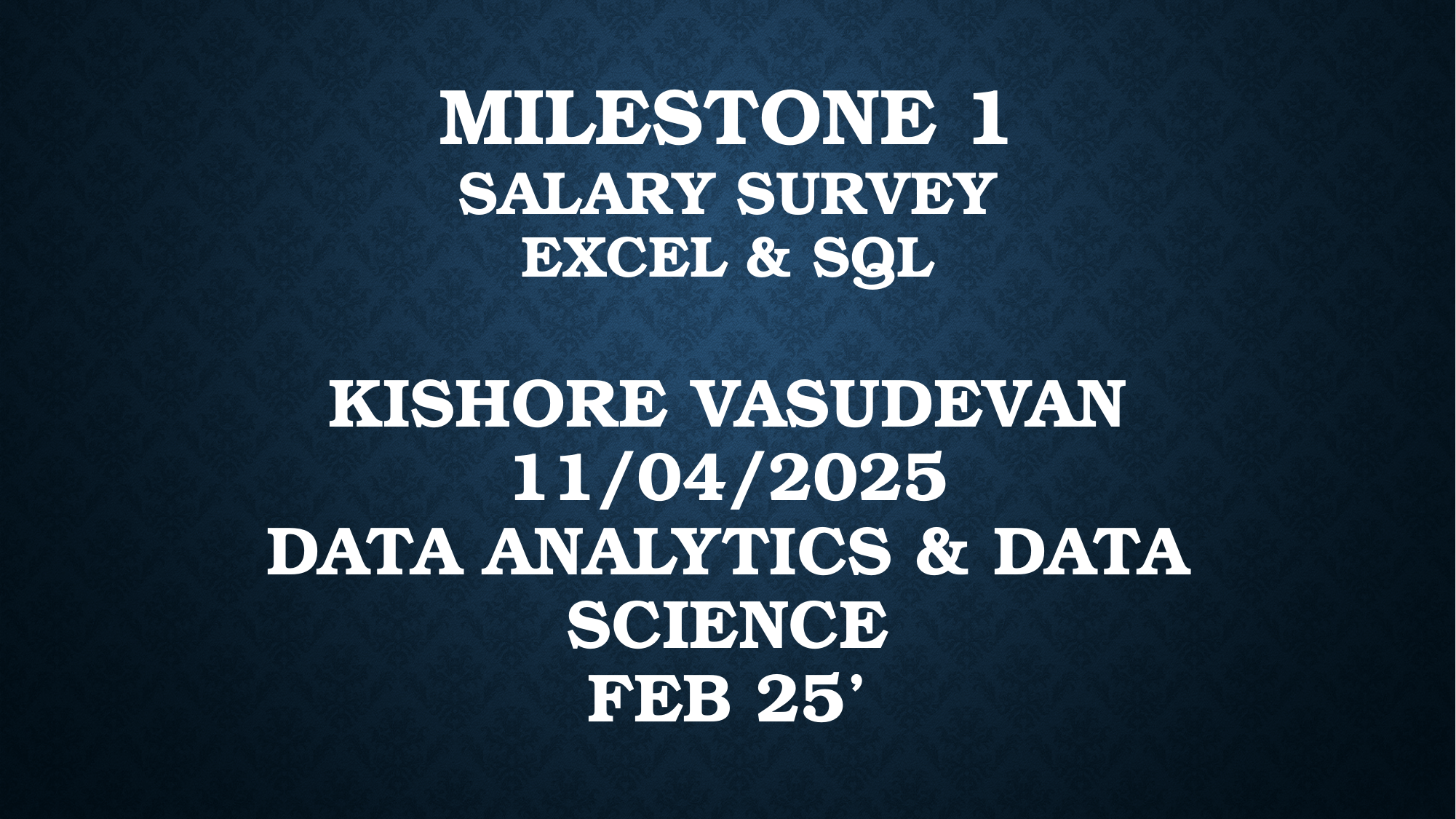

# MILESTONE 1 Salary Survey EXCEL & SQL KISHORE VASUDEVAN 11/04/2025 DATA ANALYTICS & DATA SCIENCE FEB 25’